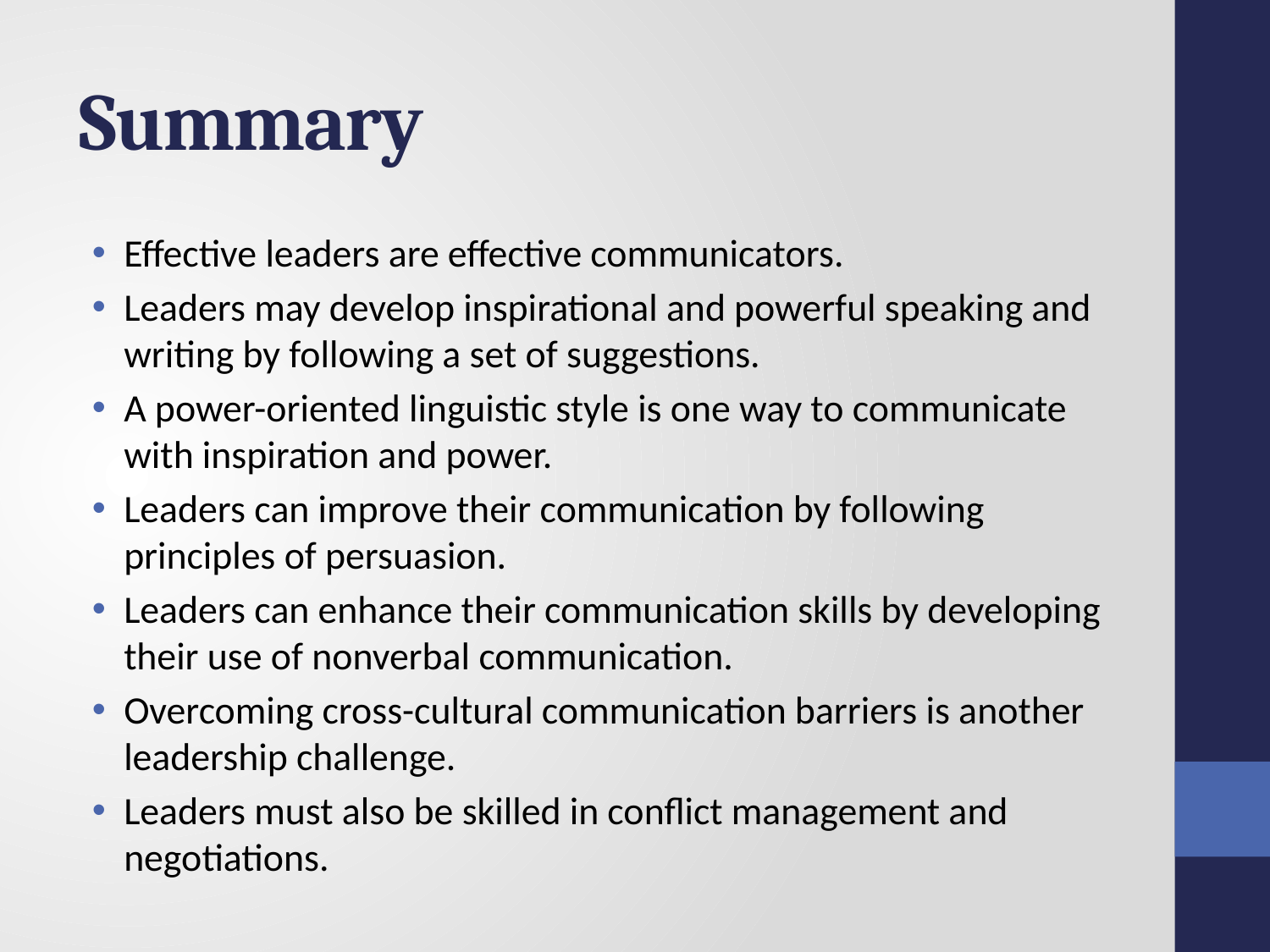

# Summary
Effective leaders are effective communicators.
Leaders may develop inspirational and powerful speaking and writing by following a set of suggestions.
A power-oriented linguistic style is one way to communicate with inspiration and power.
Leaders can improve their communication by following principles of persuasion.
Leaders can enhance their communication skills by developing their use of nonverbal communication.
Overcoming cross-cultural communication barriers is another leadership challenge.
Leaders must also be skilled in conflict management and negotiations.